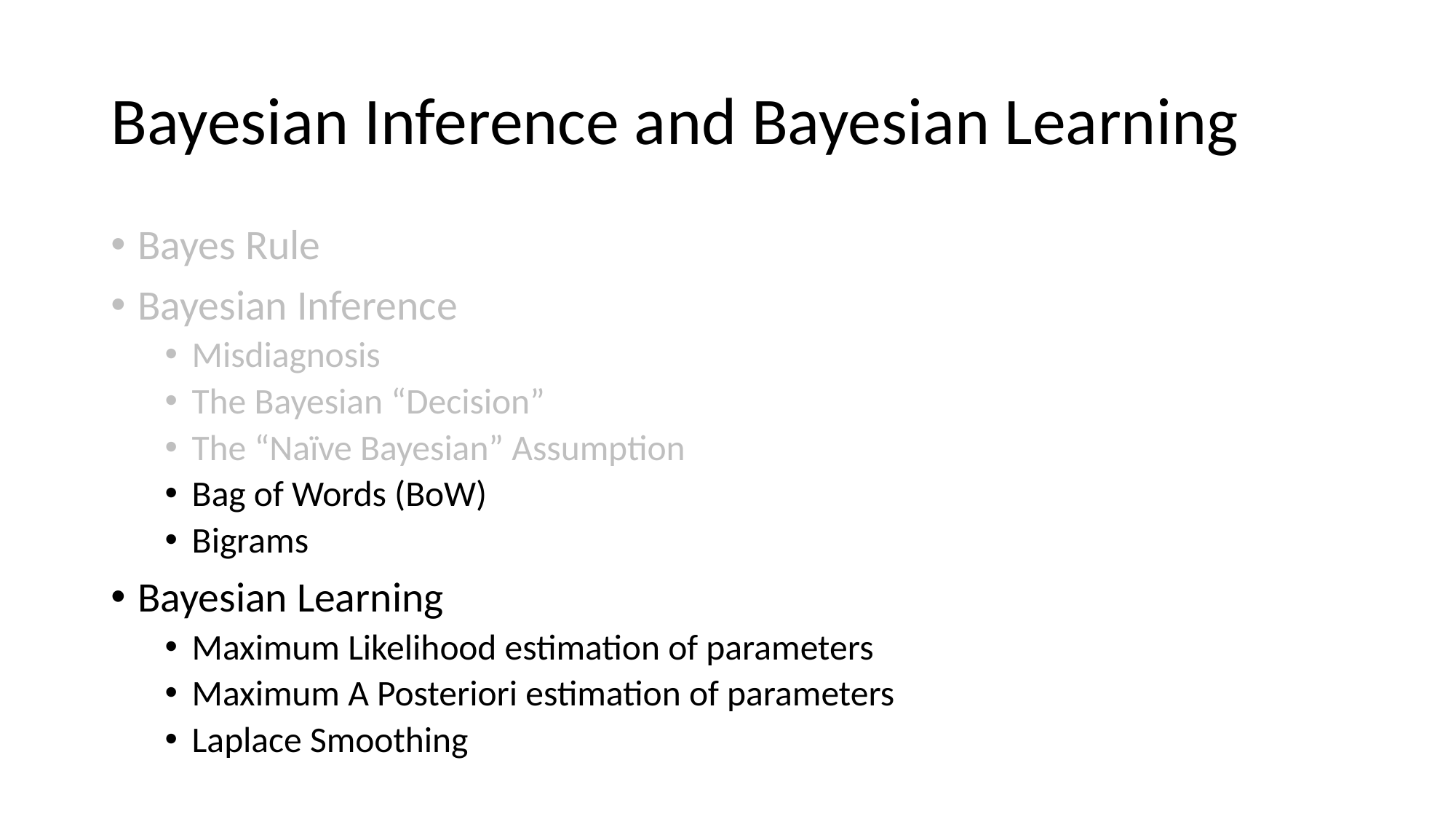

# Bayesian Inference and Bayesian Learning
Bayes Rule
Bayesian Inference
Misdiagnosis
The Bayesian “Decision”
The “Naïve Bayesian” Assumption
Bag of Words (BoW)
Bigrams
Bayesian Learning
Maximum Likelihood estimation of parameters
Maximum A Posteriori estimation of parameters
Laplace Smoothing